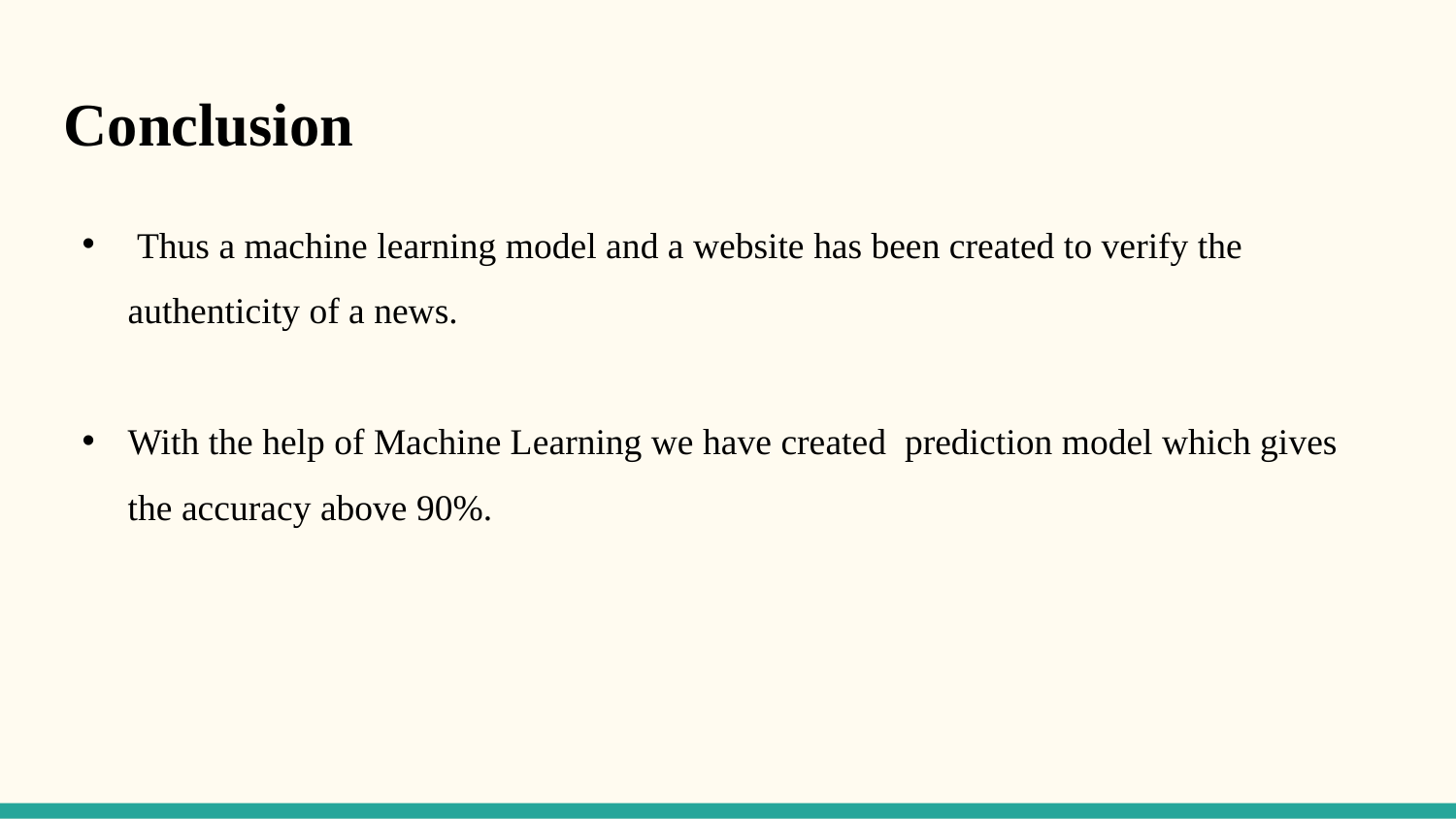

Conclusion
 Thus a machine learning model and a website has been created to verify the authenticity of a news.

With the help of Machine Learning we have created  prediction model which gives the accuracy above 90%.